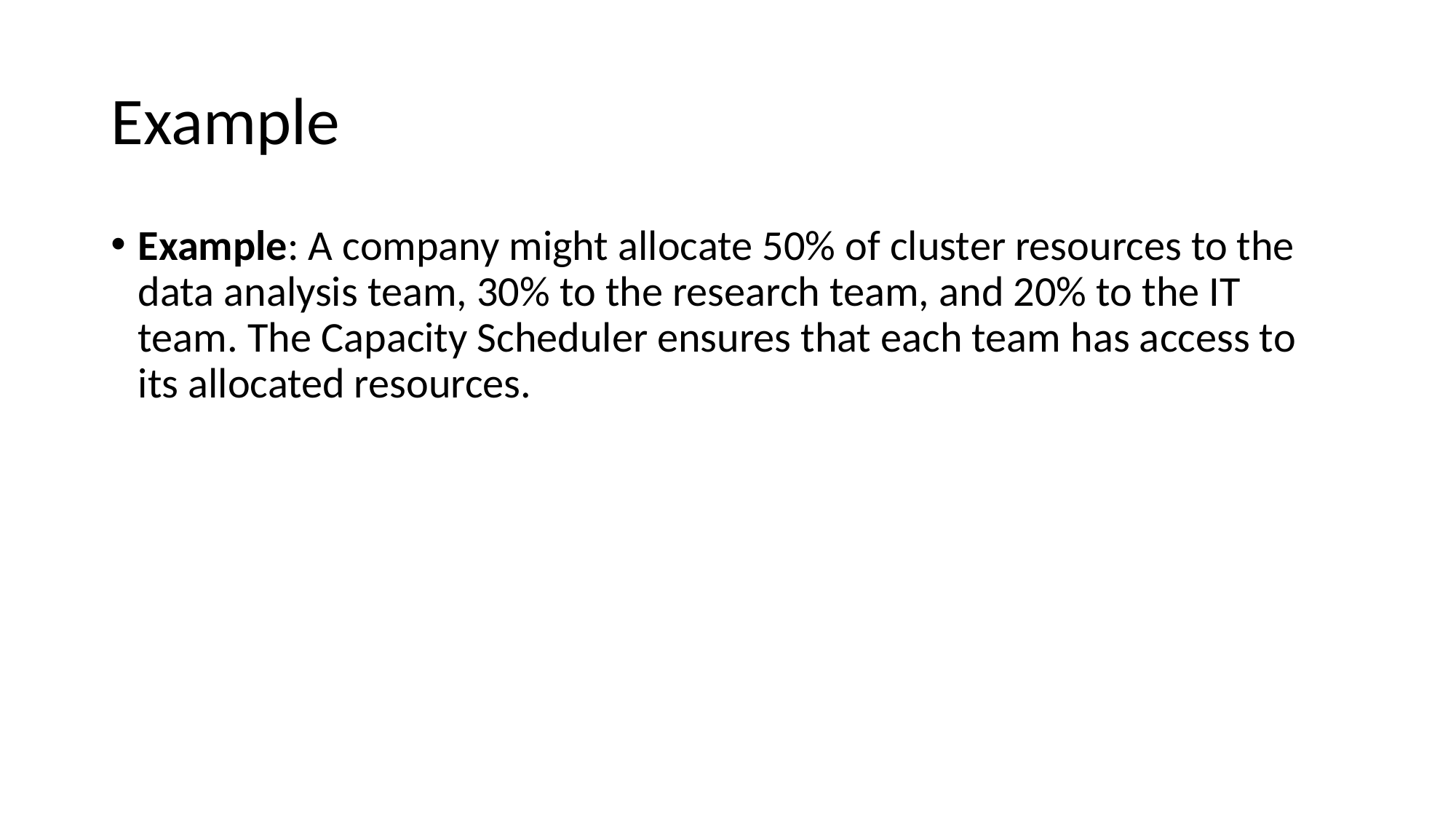

# Example
Example: A company might allocate 50% of cluster resources to the data analysis team, 30% to the research team, and 20% to the IT team. The Capacity Scheduler ensures that each team has access to its allocated resources.